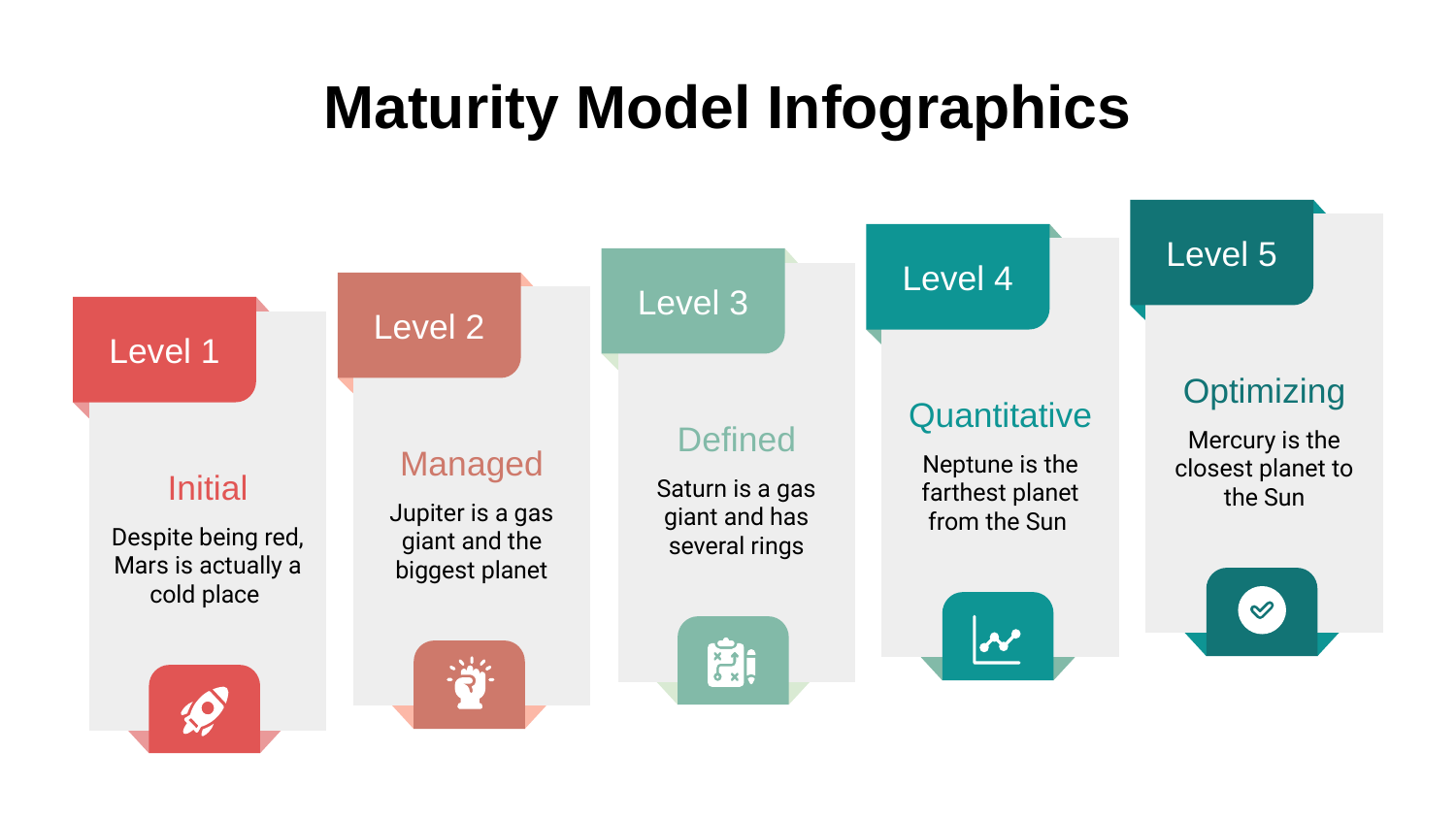

# Maturity Model Infographics
Level 5

Level 4

Level 3

Defined
Saturn is a gas giant and has several rings

Level 2

Managed
Jupiter is a gas giant and the biggest planet

Level 1

Optimizing
Quantitative
Mercury is the closest planet to the Sun
Neptune is the farthest planet
from the Sun
Initial
Despite being red, Mars is actually a cold place